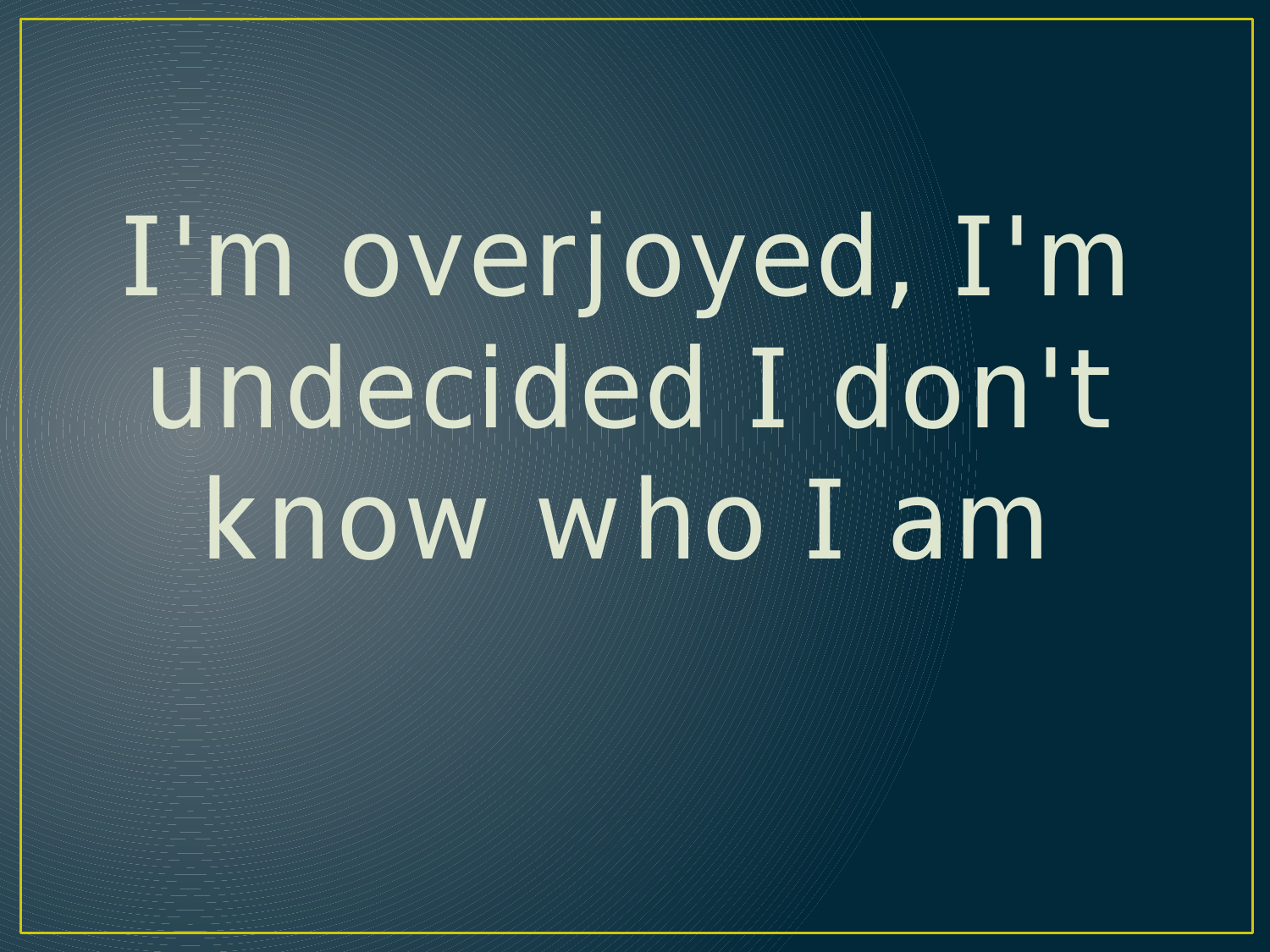

I'm overjoyed, I'm undecided I don't know who I am